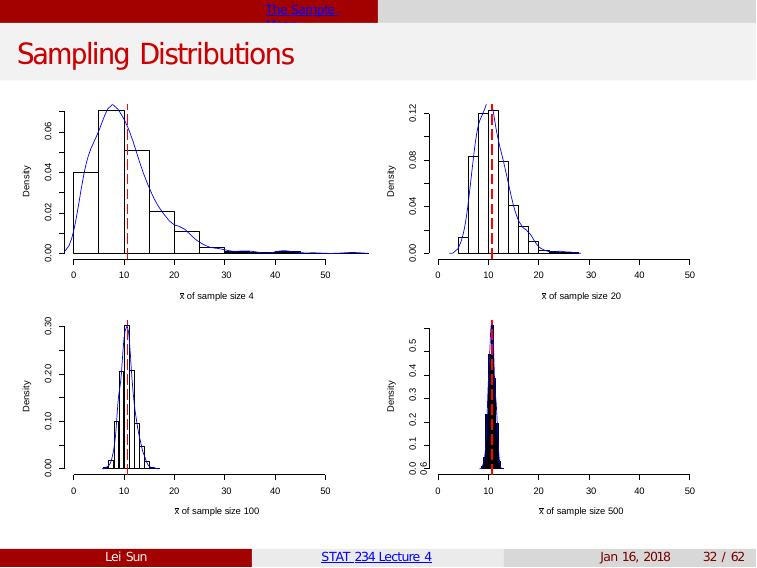

The Sample Mean

# Sampling Distributions
0.12

0.06

0.08

0.04
Density
Density

0.04
0.02

0.00
0.00

0
10
20	30

x of sample size 4
40
50
0
10
20	30

x of sample size 20
40
50

0.30

0.0    0.1    0.2    0.3    0.4    0.5    0.6

0.20

Density
Density

0.10

0.00

0
10
20	30

x of sample size 100
40
50
0
10
20	30

x of sample size 500
40
50

Lei Sun
STAT 234 Lecture 4
Jan 16, 2018
32 / 62